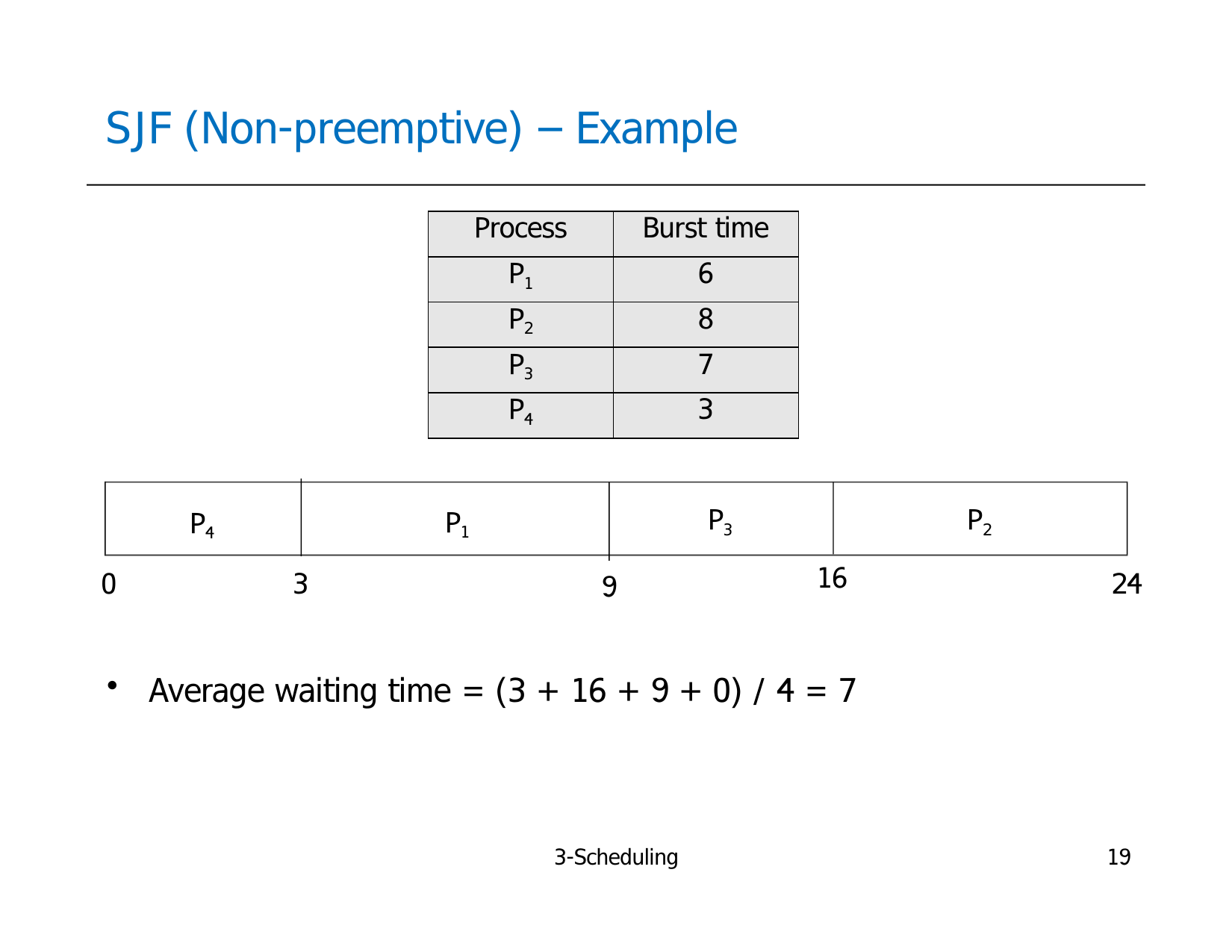

# SJF (Non-preemptive) – Example
| Process | Burst time |
| --- | --- |
| P1 | 6 |
| P2 | 8 |
| P3 | 7 |
| P4 | 3 |

P3
P2
P1
P4
16
0
3
24
9
Average waiting time = (3 + 16 + 9 + 0) / 4 = 7
3-Scheduling
19